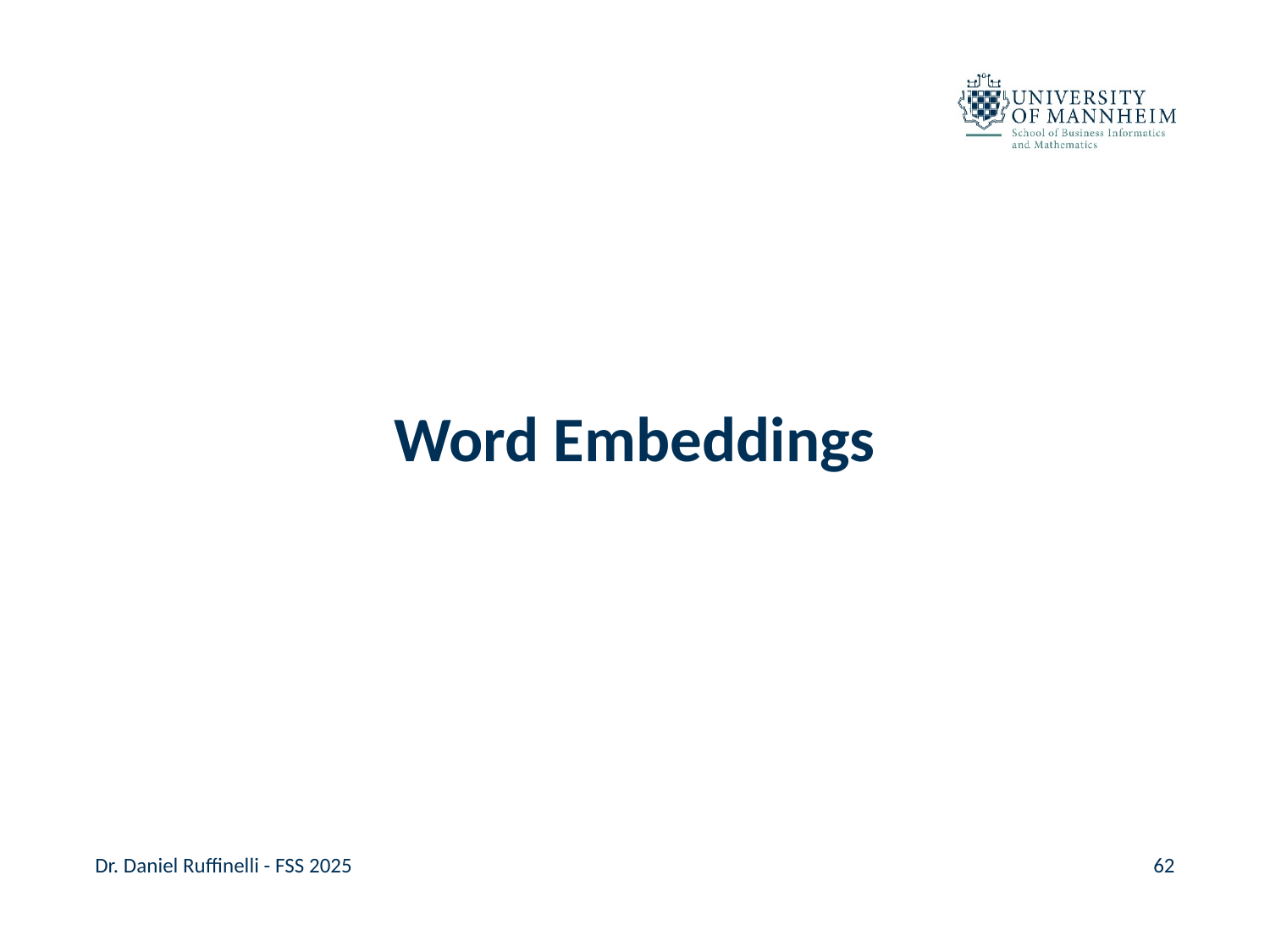

#

Word Embeddings
Dr. Daniel Ruffinelli - FSS 2025
62